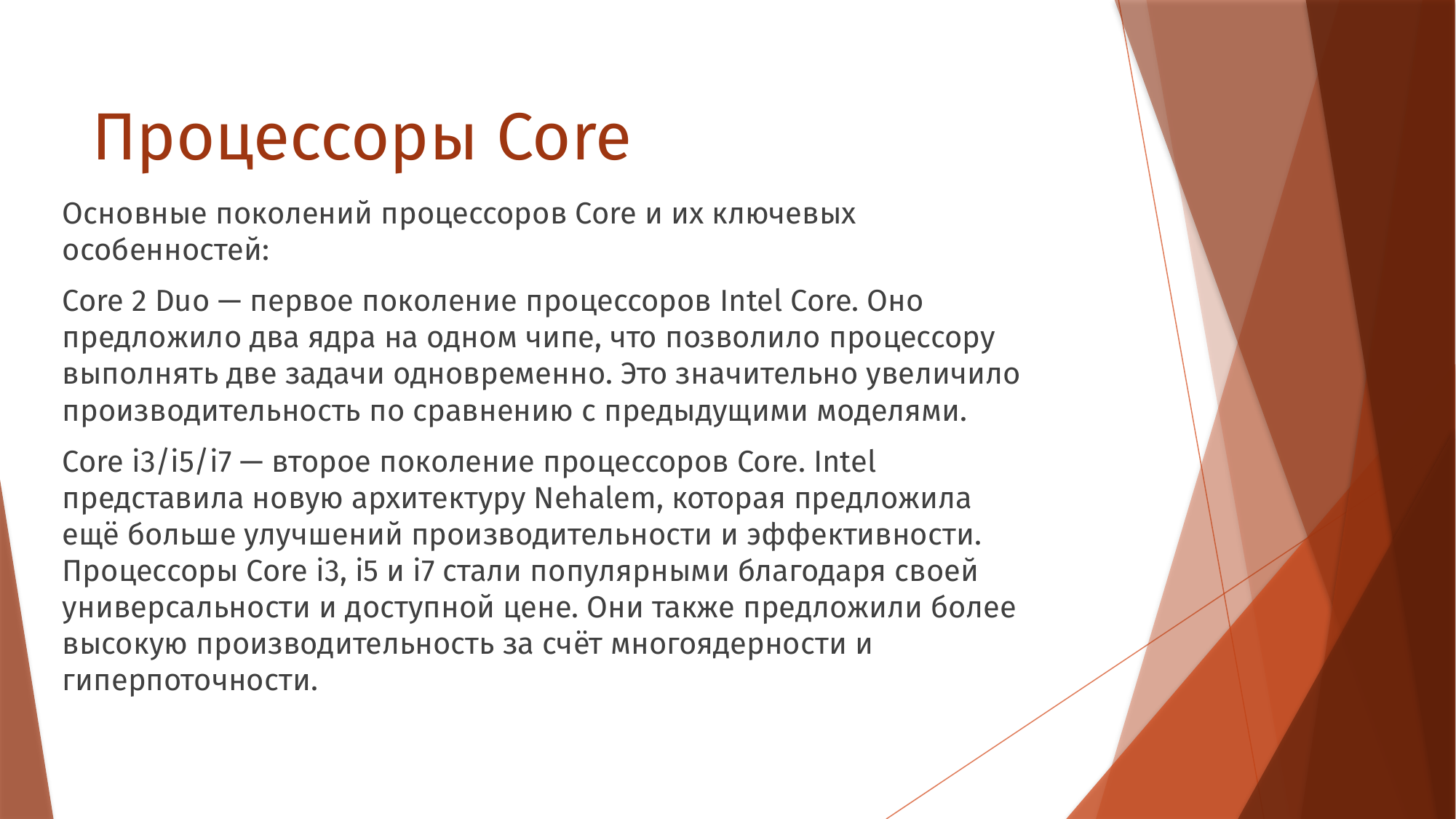

# Процессоры Core
Основные поколений процессоров Core и их ключевых особенностей:
Core 2 Duo — первое поколение процессоров Intel Core. Оно предложило два ядра на одном чипе, что позволило процессору выполнять две задачи одновременно. Это значительно увеличило производительность по сравнению с предыдущими моделями.
Core i3/i5/i7 — второе поколение процессоров Core. Intel представила новую архитектуру Nehalem, которая предложила ещё больше улучшений производительности и эффективности. Процессоры Core i3, i5 и i7 стали популярными благодаря своей универсальности и доступной цене. Они также предложили более высокую производительность за счёт многоядерности и гиперпоточности.